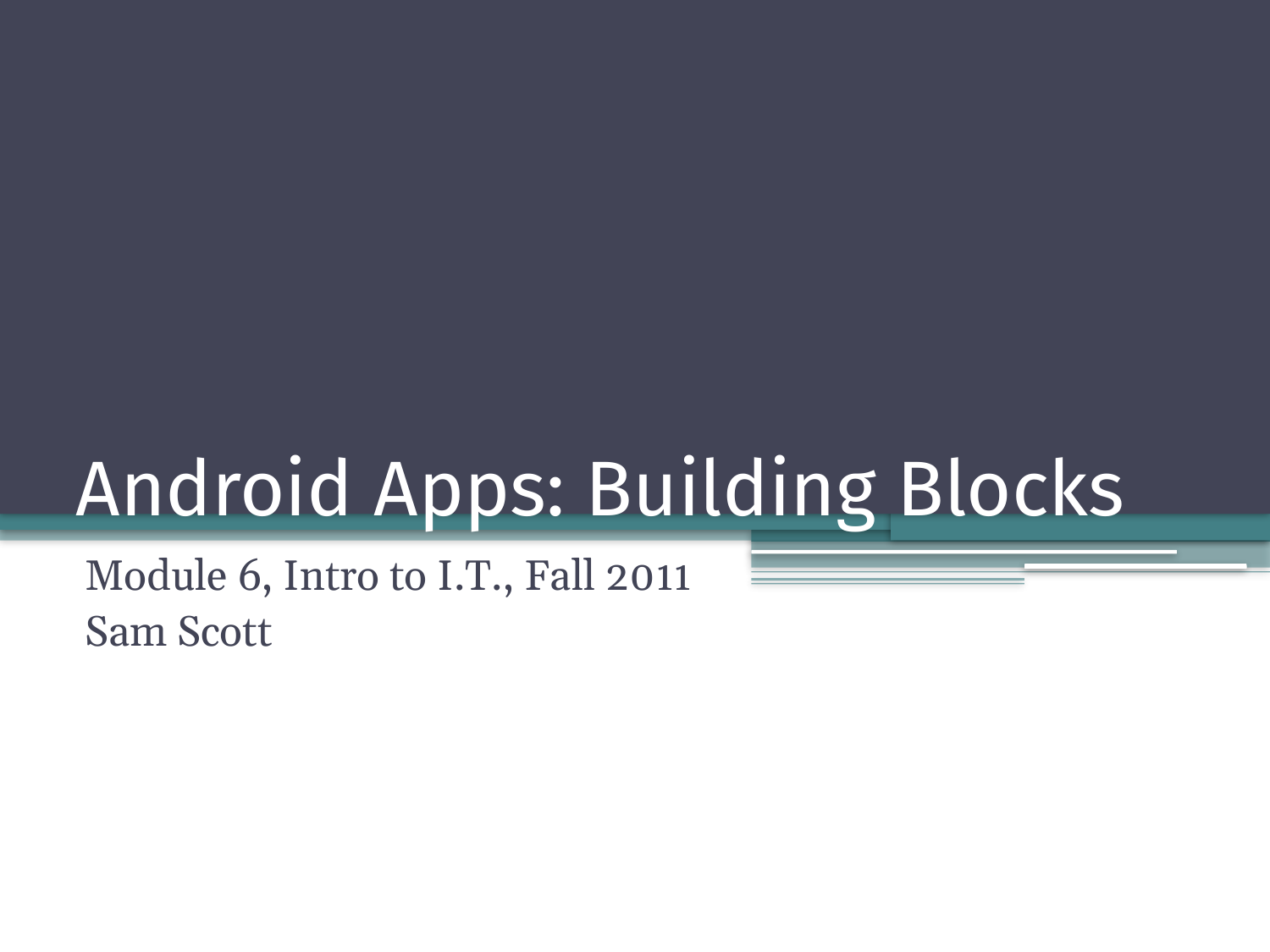

# Android Apps: Building Blocks
Module 6, Intro to I.T., Fall 2011
Sam Scott